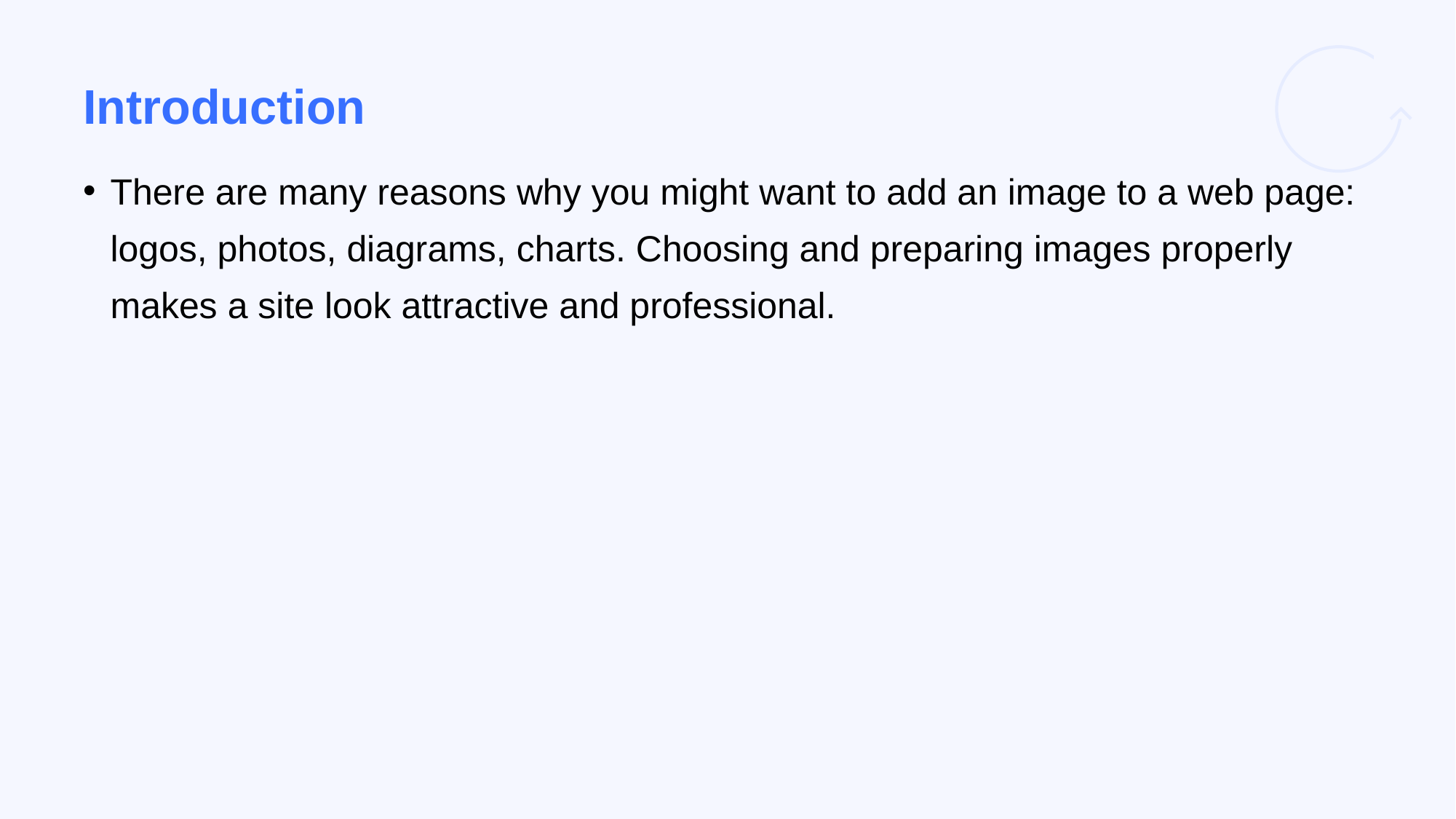

# Introduction
There are many reasons why you might want to add an image to a web page: logos, photos, diagrams, charts. Choosing and preparing images properly makes a site look attractive and professional.